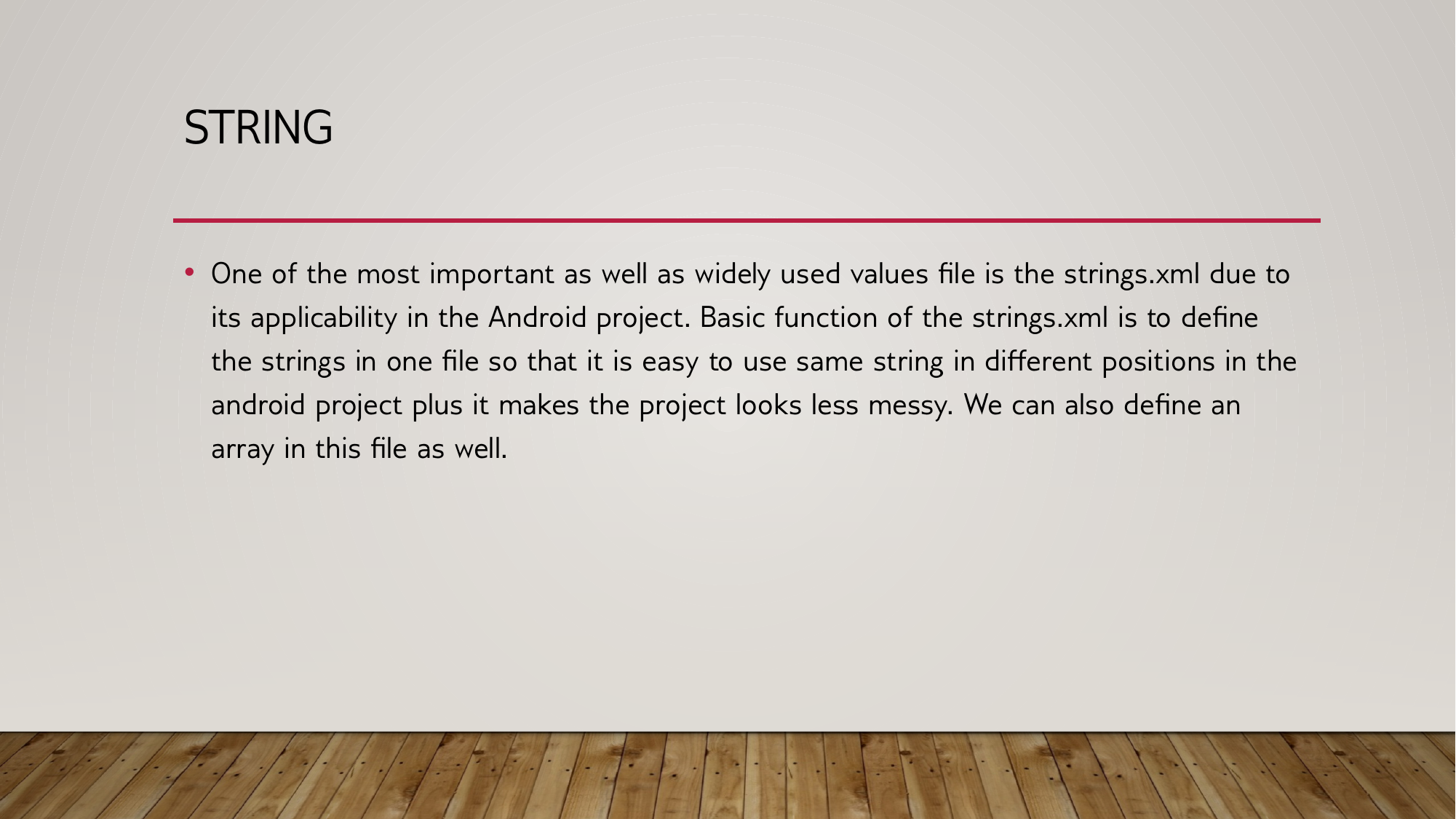

# String
One of the most important as well as widely used values file is the strings.xml due to its applicability in the Android project. Basic function of the strings.xml is to define the strings in one file so that it is easy to use same string in different positions in the android project plus it makes the project looks less messy. We can also define an array in this file as well.